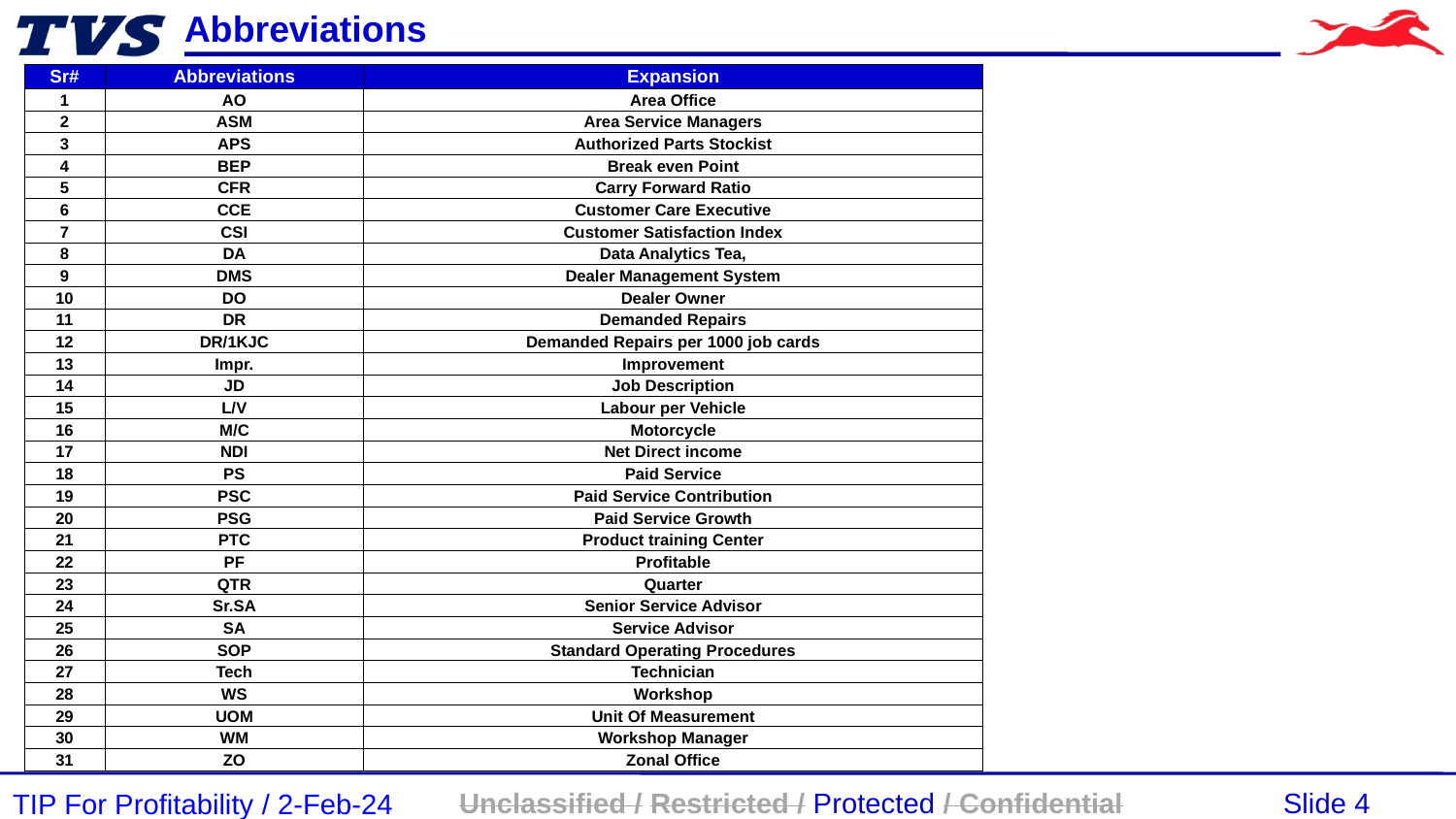

Abbreviations
| Sr# | Abbreviations | Expansion |
| --- | --- | --- |
| 1 | AO | Area Office |
| 2 | ASM | Area Service Managers |
| 3 | APS | Authorized Parts Stockist |
| 4 | BEP | Break even Point |
| 5 | CFR | Carry Forward Ratio |
| 6 | CCE | Customer Care Executive |
| 7 | CSI | Customer Satisfaction Index |
| 8 | DA | Data Analytics Tea, |
| 9 | DMS | Dealer Management System |
| 10 | DO | Dealer Owner |
| 11 | DR | Demanded Repairs |
| 12 | DR/1KJC | Demanded Repairs per 1000 job cards |
| 13 | Impr. | Improvement |
| 14 | JD | Job Description |
| 15 | L/V | Labour per Vehicle |
| 16 | M/C | Motorcycle |
| 17 | NDI | Net Direct income |
| 18 | PS | Paid Service |
| 19 | PSC | Paid Service Contribution |
| 20 | PSG | Paid Service Growth |
| 21 | PTC | Product training Center |
| 22 | PF | Profitable |
| 23 | QTR | Quarter |
| 24 | Sr.SA | Senior Service Advisor |
| 25 | SA | Service Advisor |
| 26 | SOP | Standard Operating Procedures |
| 27 | Tech | Technician |
| 28 | WS | Workshop |
| 29 | UOM | Unit Of Measurement |
| 30 | WM | Workshop Manager |
| 31 | ZO | Zonal Office |